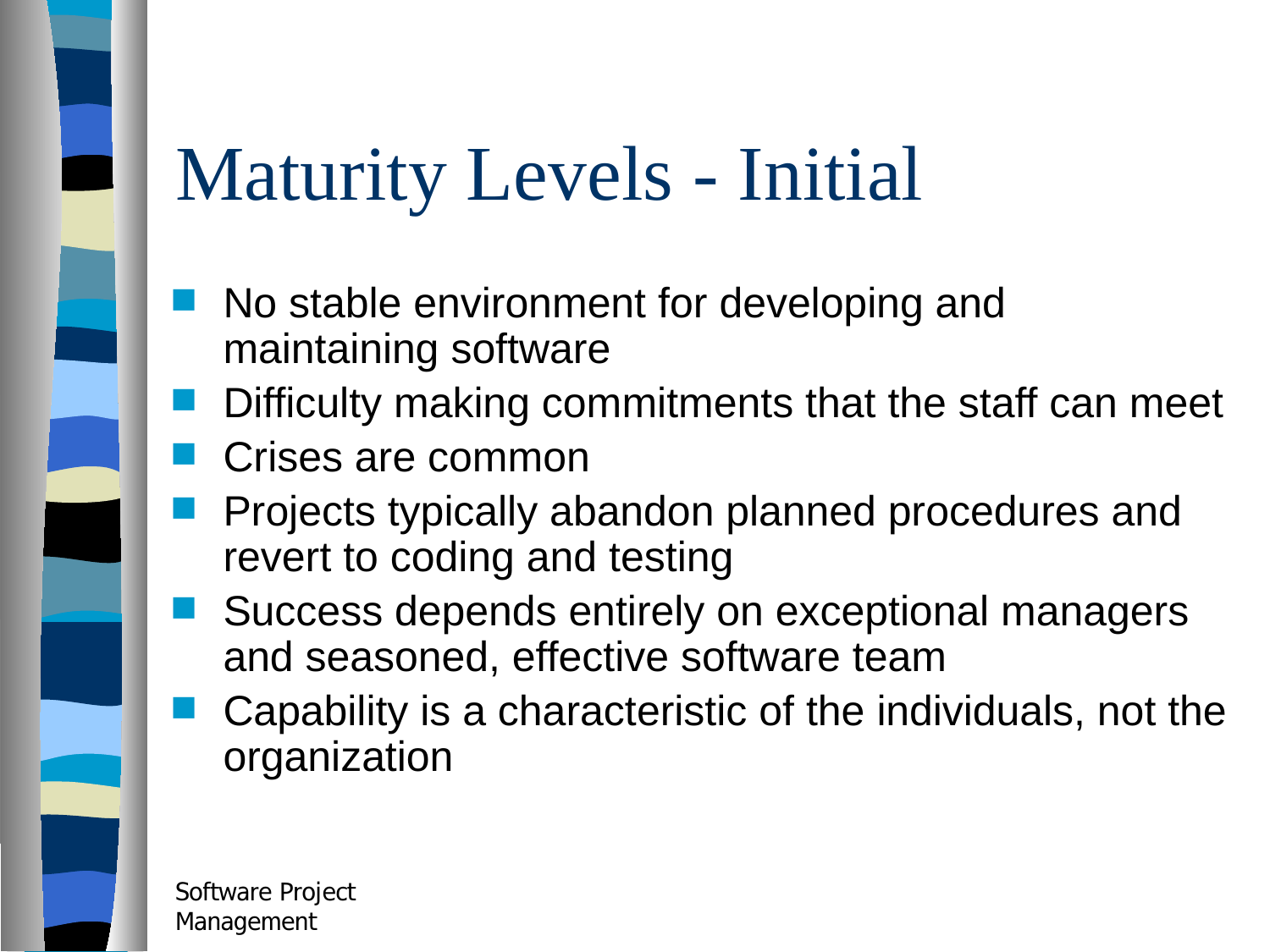

# Maturity Levels - Initial
No stable environment for developing and maintaining software
Difficulty making commitments that the staff can meet
Crises are common
Projects typically abandon planned procedures and revert to coding and testing
Success depends entirely on exceptional managers and seasoned, effective software team
Capability is a characteristic of the individuals, not the organization

35
Software Project Management